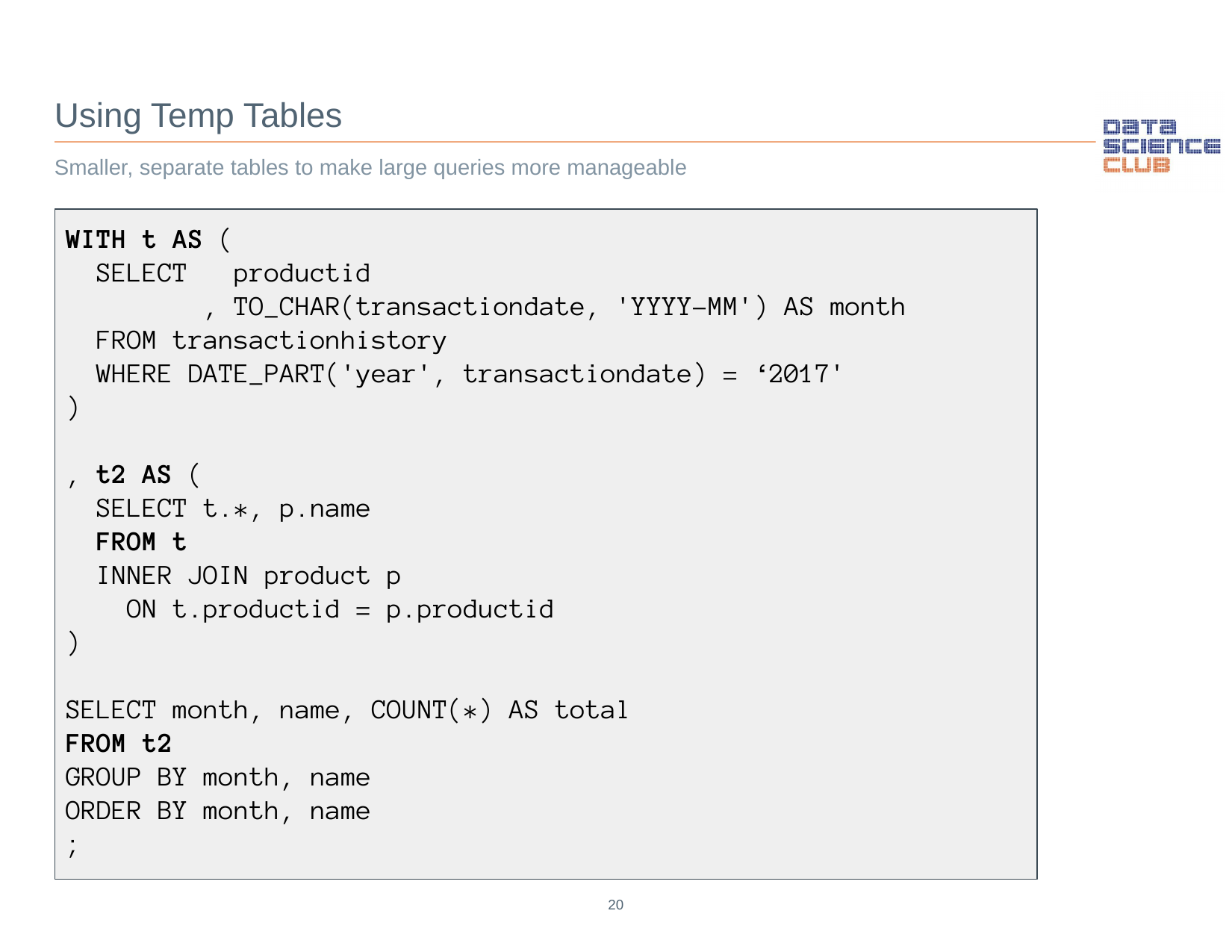

Using Temp Tables
Smaller, separate tables to make large queries more manageable
WITH t AS (
  SELECT   productid
         , TO_CHAR(transactiondate, 'YYYY-MM') AS month
  FROM transactionhistory
  WHERE DATE_PART('year', transactiondate) = ‘2017'
)
, t2 AS (
  SELECT t.*, p.name
  FROM t
  INNER JOIN product p
    ON t.productid = p.productid
)
SELECT month, name, COUNT(*) AS total
FROM t2
GROUP BY month, name
ORDER BY month, name
;